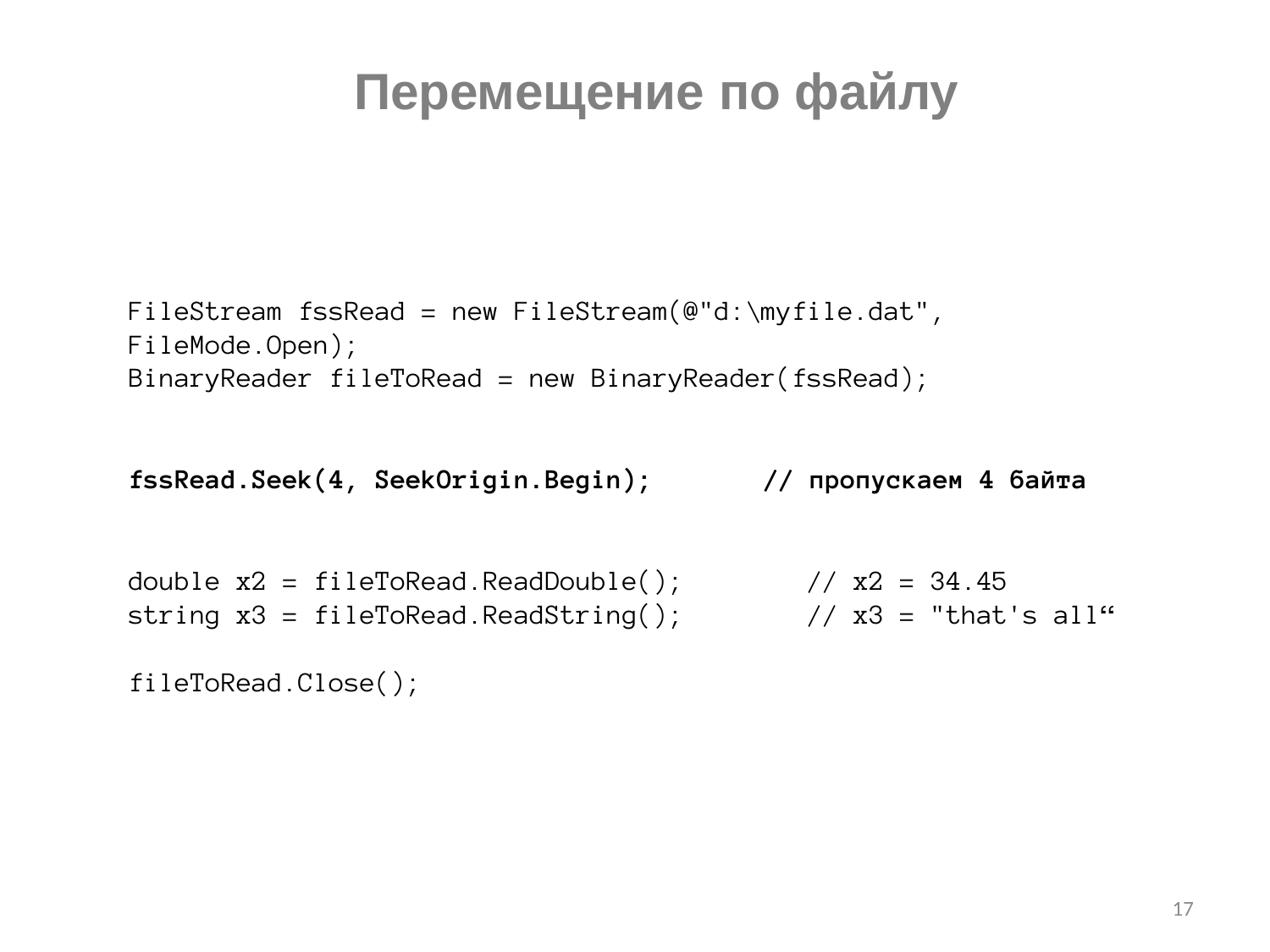

Перемещение по файлу
FileStream fssRead = new FileStream(@"d:\myfile.dat", FileMode.Open);
BinaryReader fileToRead = new BinaryReader(fssRead);

fssRead.Seek(4, SeekOrigin.Begin);	// пропускаем 4 байта

double x2 = fileToRead.ReadDouble();        // x2 = 34.45
string x3 = fileToRead.ReadString();        // x3 = "that's all“

fileToRead.Close();
17